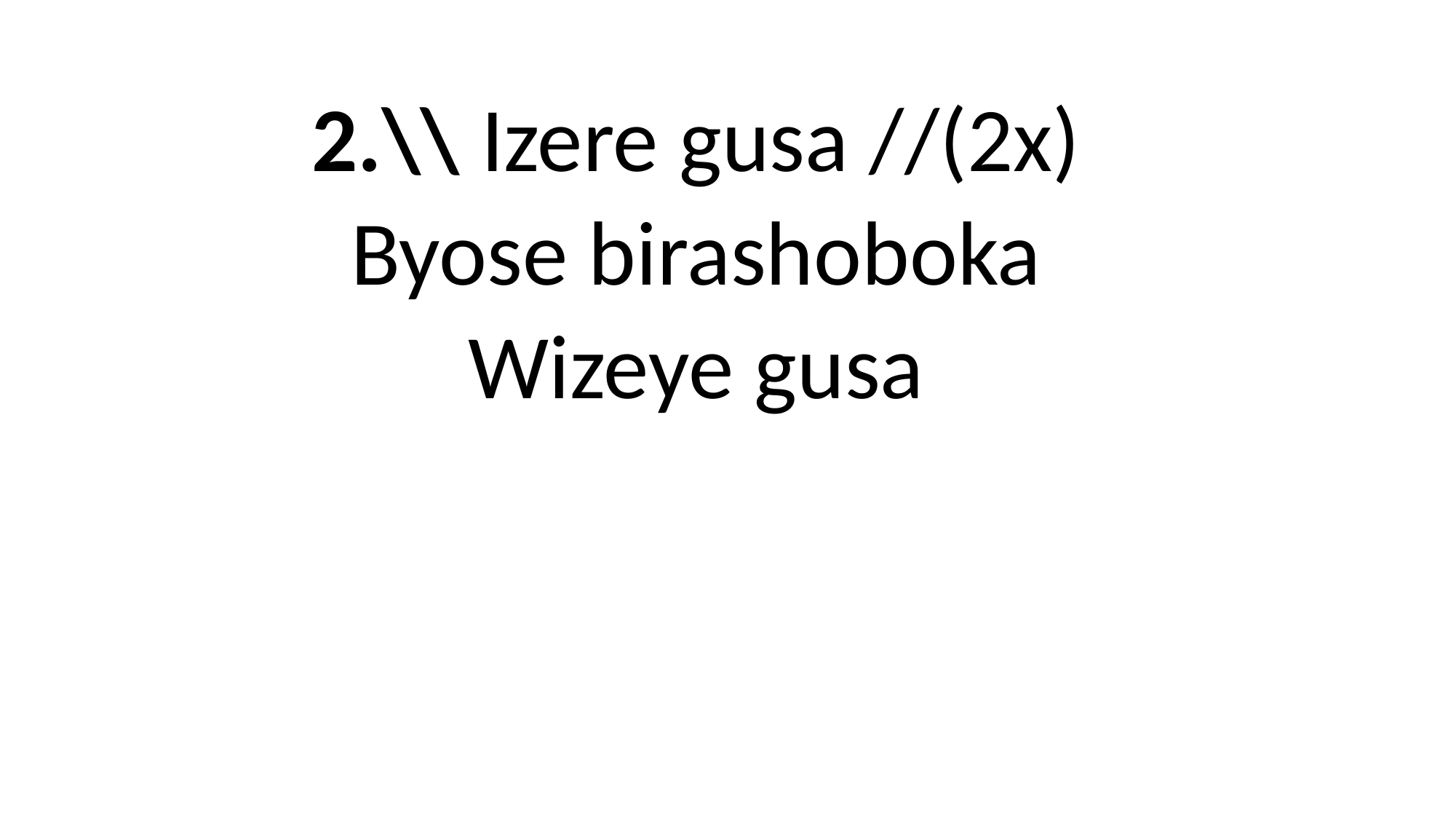

2.\\ Izere gusa //(2x)
Byose birashoboka
Wizeye gusa